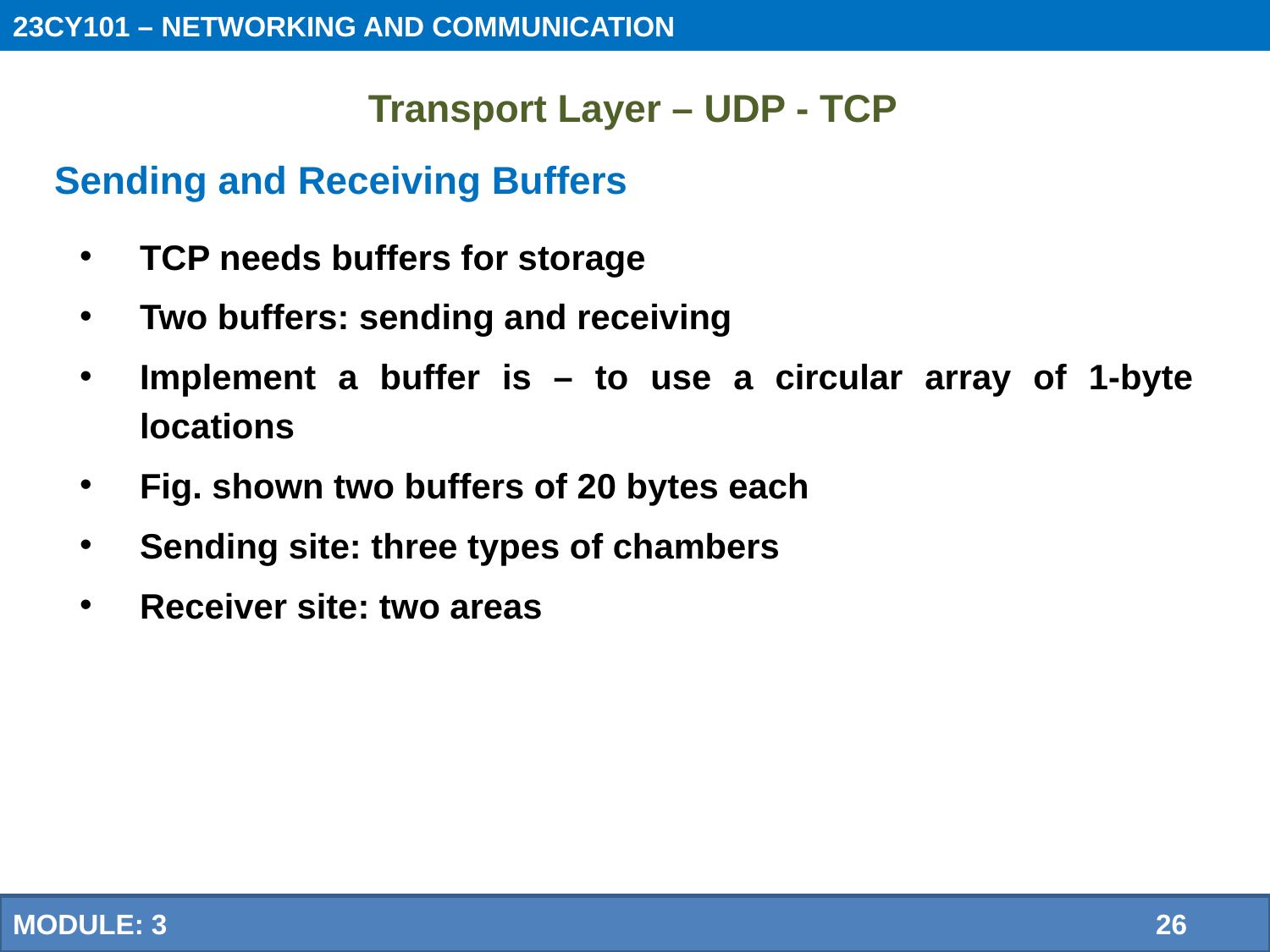

23CY101 – NETWORKING AND COMMUNICATION
 Transport Layer – UDP - TCP
# Sending and Receiving Buffers
TCP needs buffers for storage
Two buffers: sending and receiving
Implement a buffer is – to use a circular array of 1-byte locations
Fig. shown two buffers of 20 bytes each
Sending site: three types of chambers
Receiver site: two areas

MODULE: 3                                                                                              		26